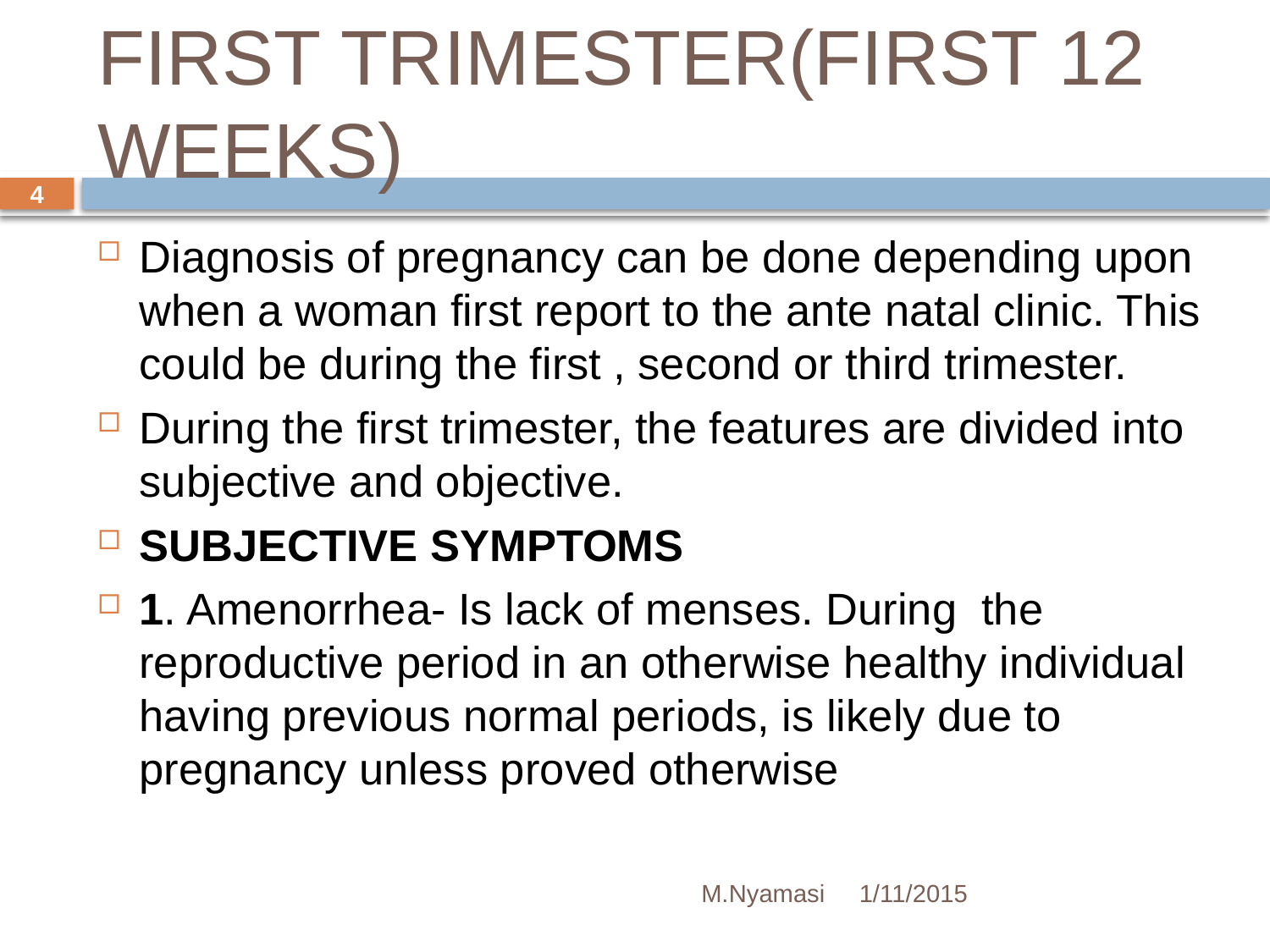

# FIRST TRIMESTER(FIRST 12 WEEKS)
4
Diagnosis of pregnancy can be done depending upon when a woman first report to the ante natal clinic. This could be during the first , second or third trimester.
During the first trimester, the features are divided into subjective and objective.
SUBJECTIVE SYMPTOMS
1. Amenorrhea- Is lack of menses. During  the reproductive period in an otherwise healthy individual having previous normal periods, is likely due to pregnancy unless proved otherwise
M.Nyamasi
1/11/2015